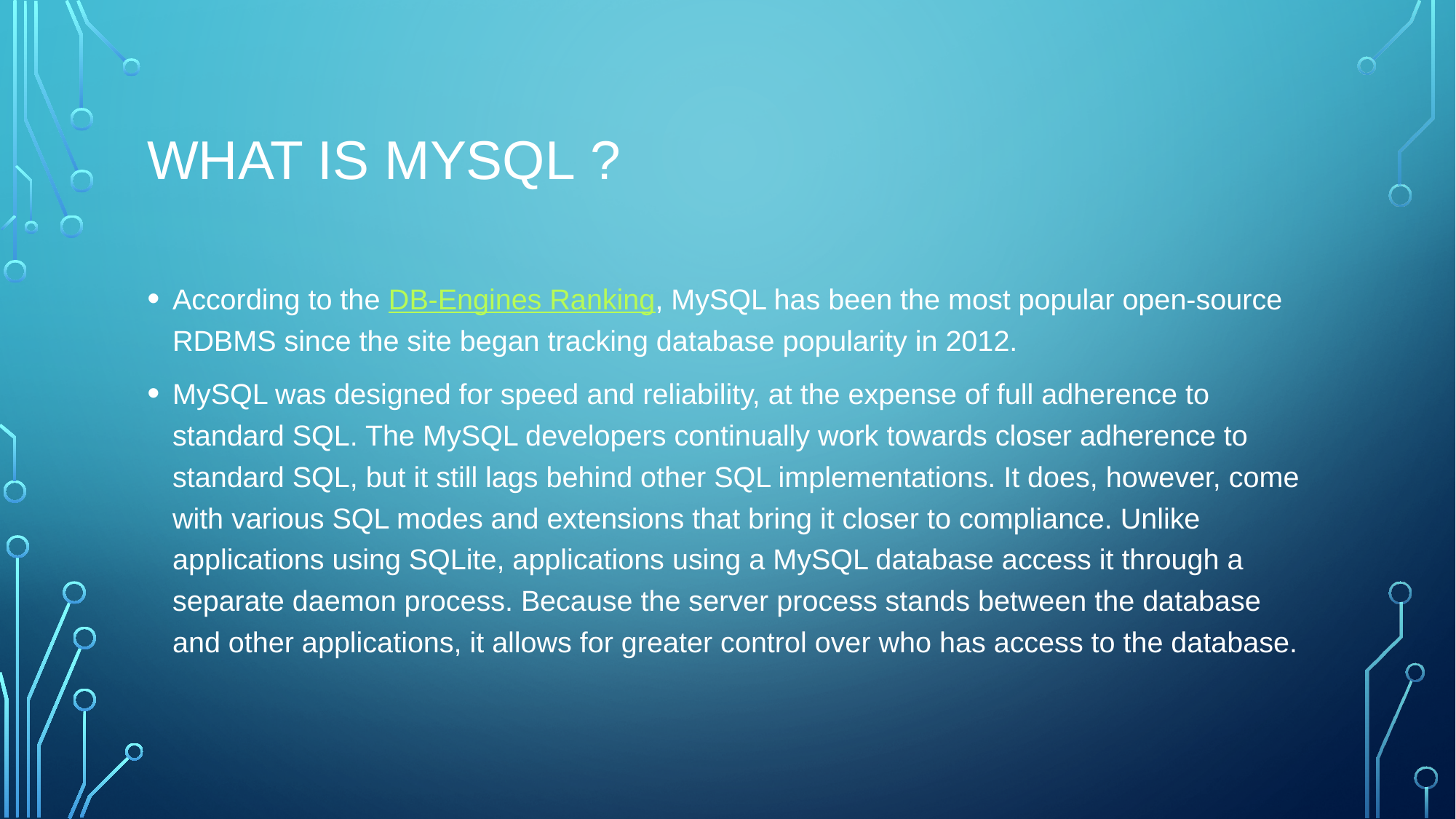

# What is MySQL ?
According to the DB-Engines Ranking, MySQL has been the most popular open-source RDBMS since the site began tracking database popularity in 2012.
MySQL was designed for speed and reliability, at the expense of full adherence to standard SQL. The MySQL developers continually work towards closer adherence to standard SQL, but it still lags behind other SQL implementations. It does, however, come with various SQL modes and extensions that bring it closer to compliance. Unlike applications using SQLite, applications using a MySQL database access it through a separate daemon process. Because the server process stands between the database and other applications, it allows for greater control over who has access to the database.